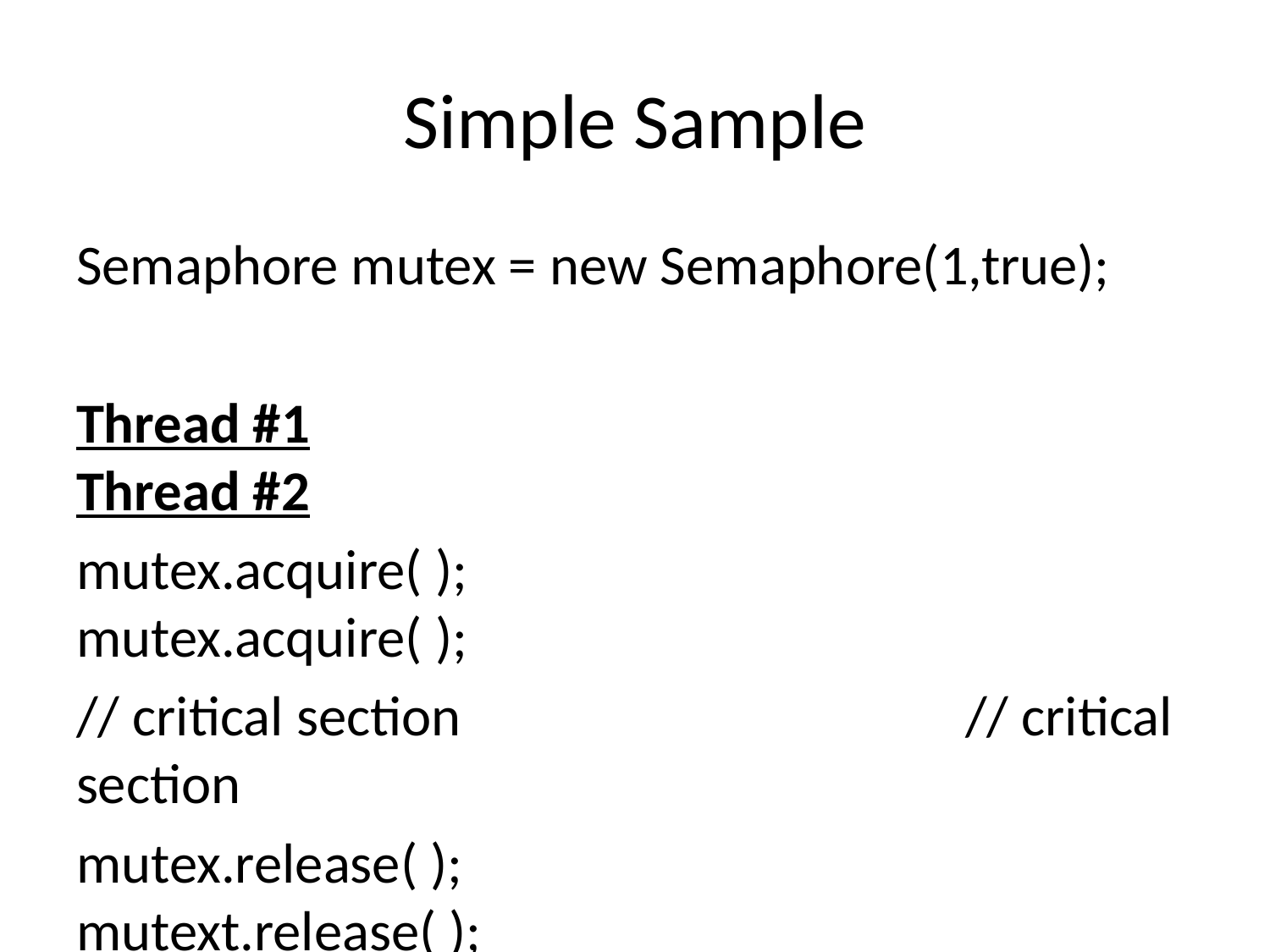

# Simple Sample
Semaphore mutex = new Semaphore(1,true);

Thread #1							Thread #2
mutex.acquire( );				mutex.acquire( );
// critical section				// critical section
mutex.release( );				mutext.release( );